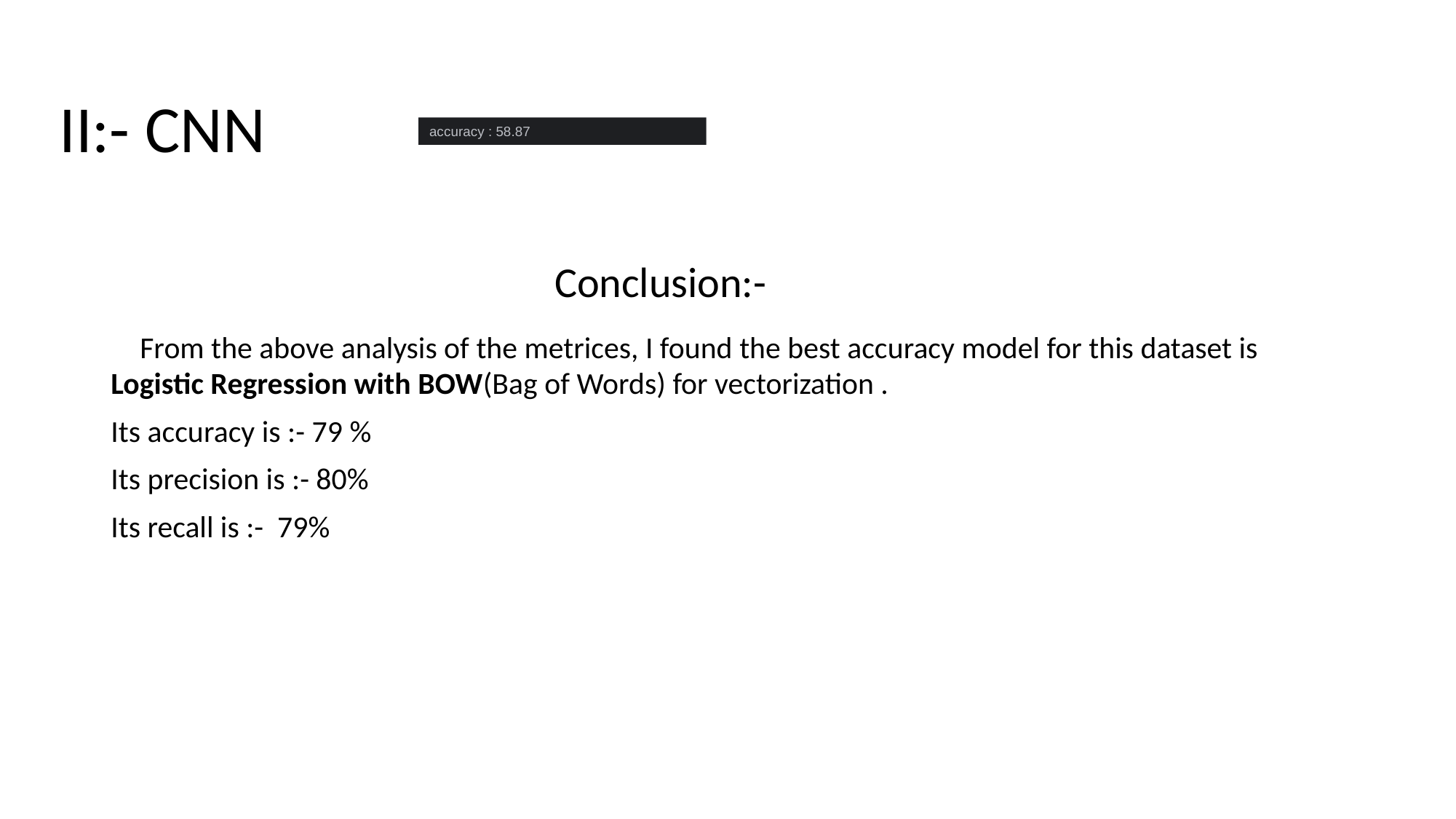

# II:- CNN
accuracy : 58.87
                                              Conclusion:-
   From the above analysis of the metrices, I found the best accuracy model for this dataset is Logistic Regression with BOW(Bag of Words) for vectorization .
Its accuracy is :- 79 %
Its precision is :- 80%
Its recall is :-  79%